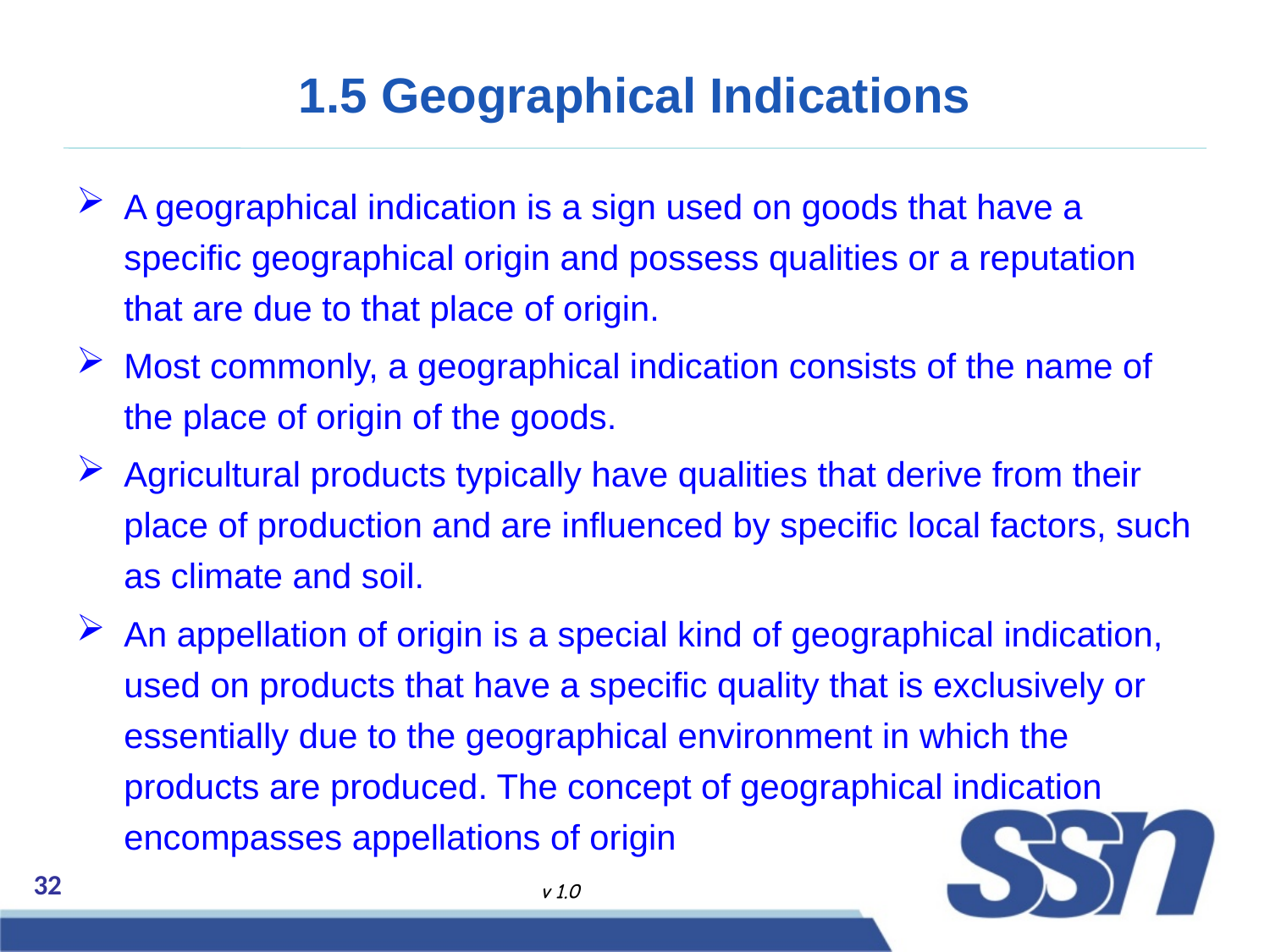

# 1.5 Geographical Indications
A geographical indication is a sign used on goods that have a specific geographical origin and possess qualities or a reputation that are due to that place of origin.
Most commonly, a geographical indication consists of the name of the place of origin of the goods.
Agricultural products typically have qualities that derive from their place of production and are influenced by specific local factors, such as climate and soil.
An appellation of origin is a special kind of geographical indication, used on products that have a specific quality that is exclusively or essentially due to the geographical environment in which the products are produced. The concept of geographical indication encompasses appellations of origin